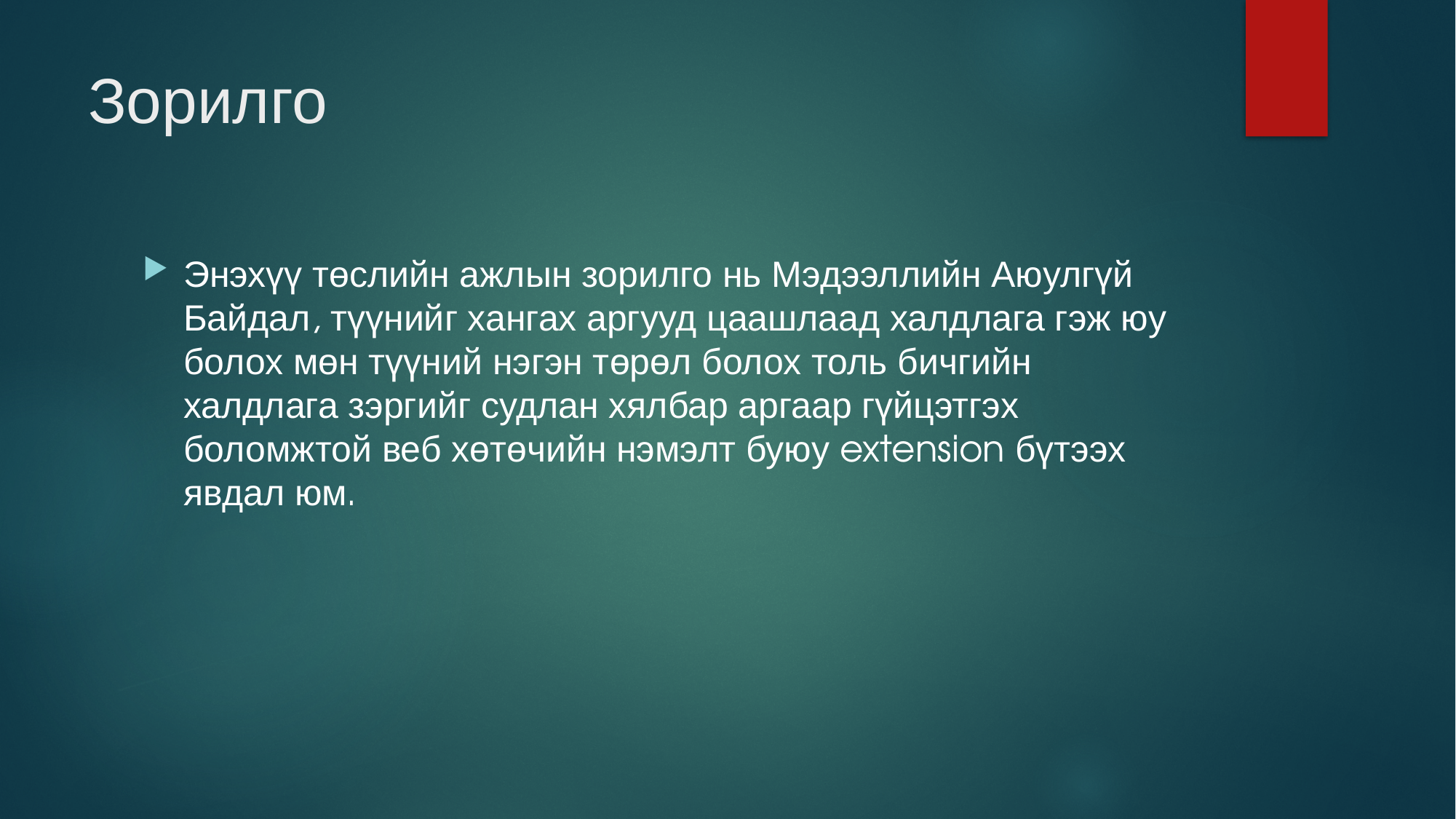

# Зорилго
Энэхүү төслийн ажлын зорилго нь Мэдээллийн Аюулгүй Байдал, түүнийг хангах аргууд цаашлаад халдлага гэж юу болох мөн түүний нэгэн төрөл болох толь бичгийн халдлага зэргийг судлан хялбар аргаар гүйцэтгэх боломжтой веб хөтөчийн нэмэлт буюу extension бүтээх явдал юм.